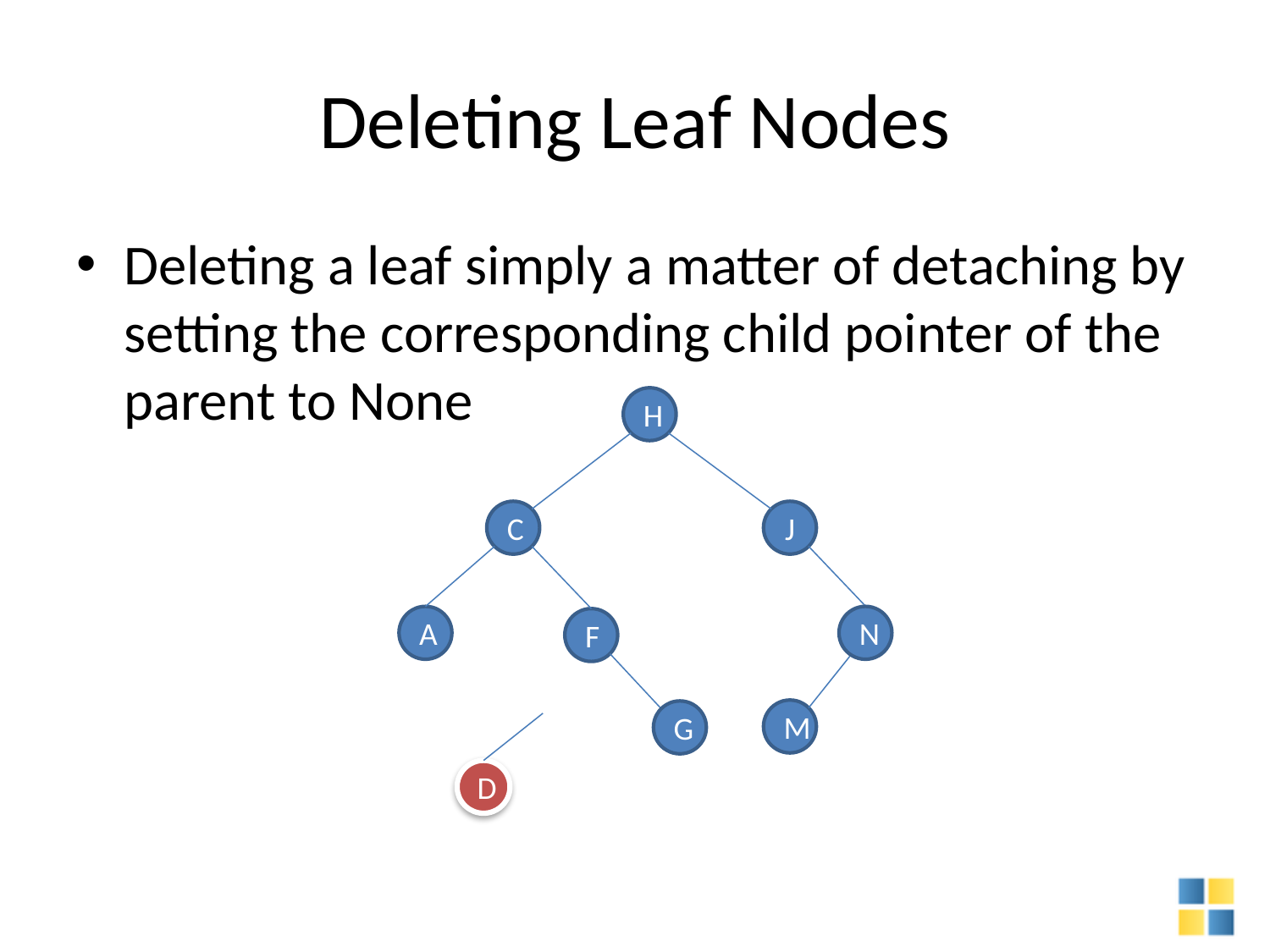

# Deleting Leaf Nodes
Deleting a leaf simply a matter of detaching by setting the corresponding child pointer of the parent to None

H
C
J
A
N
F
M
G
D